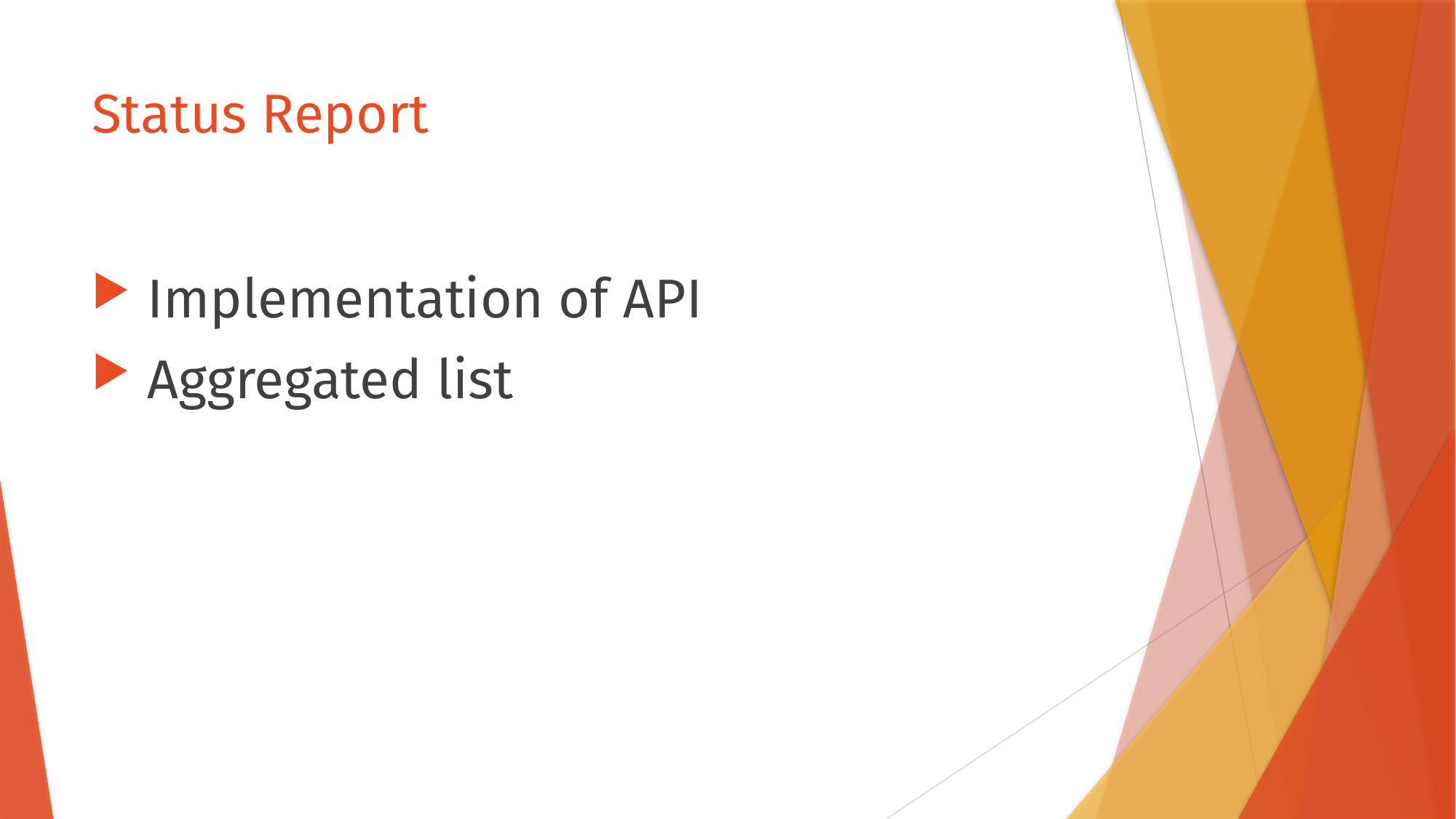

# Status Report
 Implementation of API
 Aggregated list